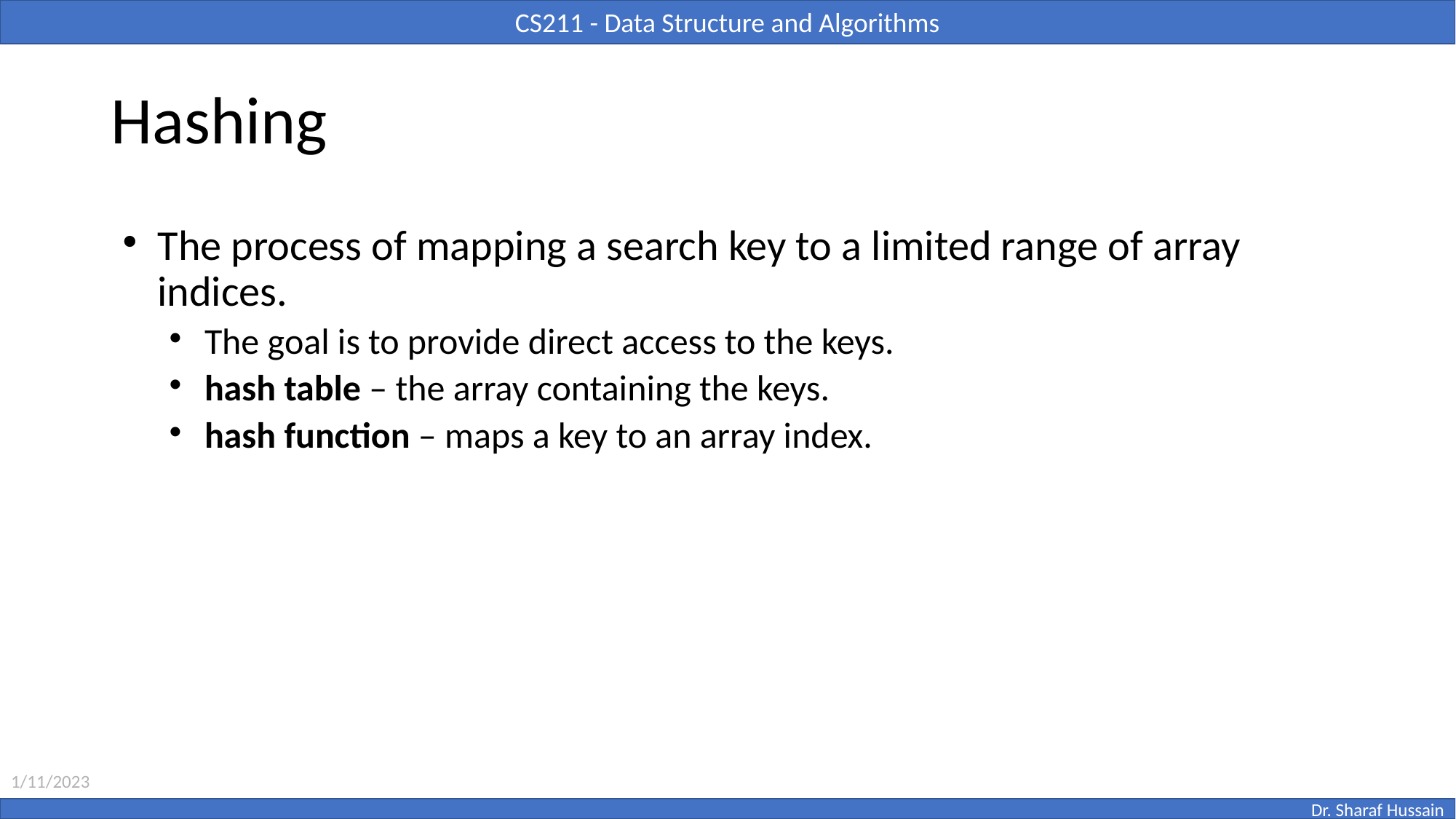

# Hashing
The process of mapping a search key to a limited range of array indices.
The goal is to provide direct access to the keys.
hash table – the array containing the keys.
hash function – maps a key to an array index.
1/11/2023